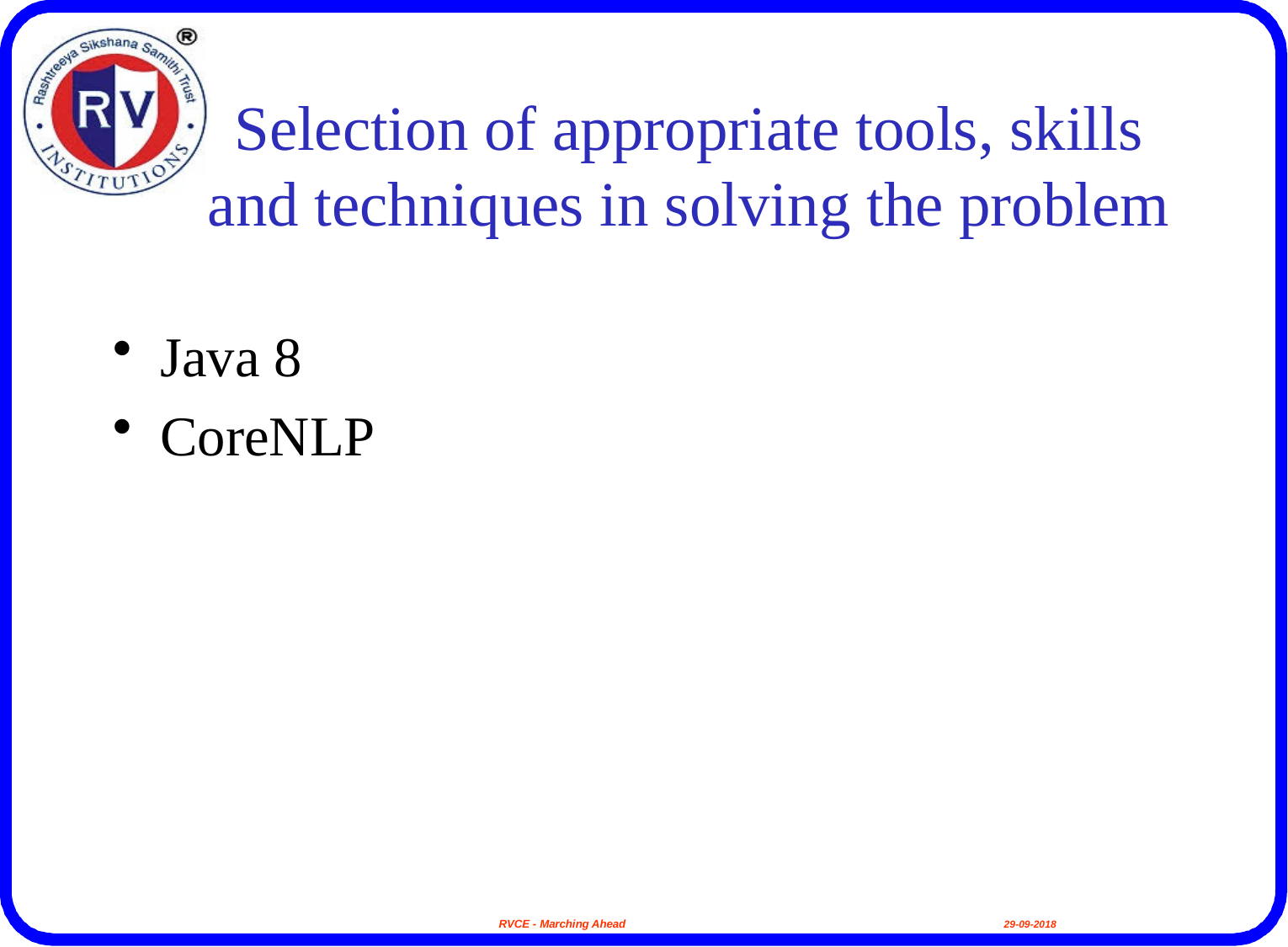

# Selection of appropriate tools, skills and techniques in solving the problem
Java 8
CoreNLP